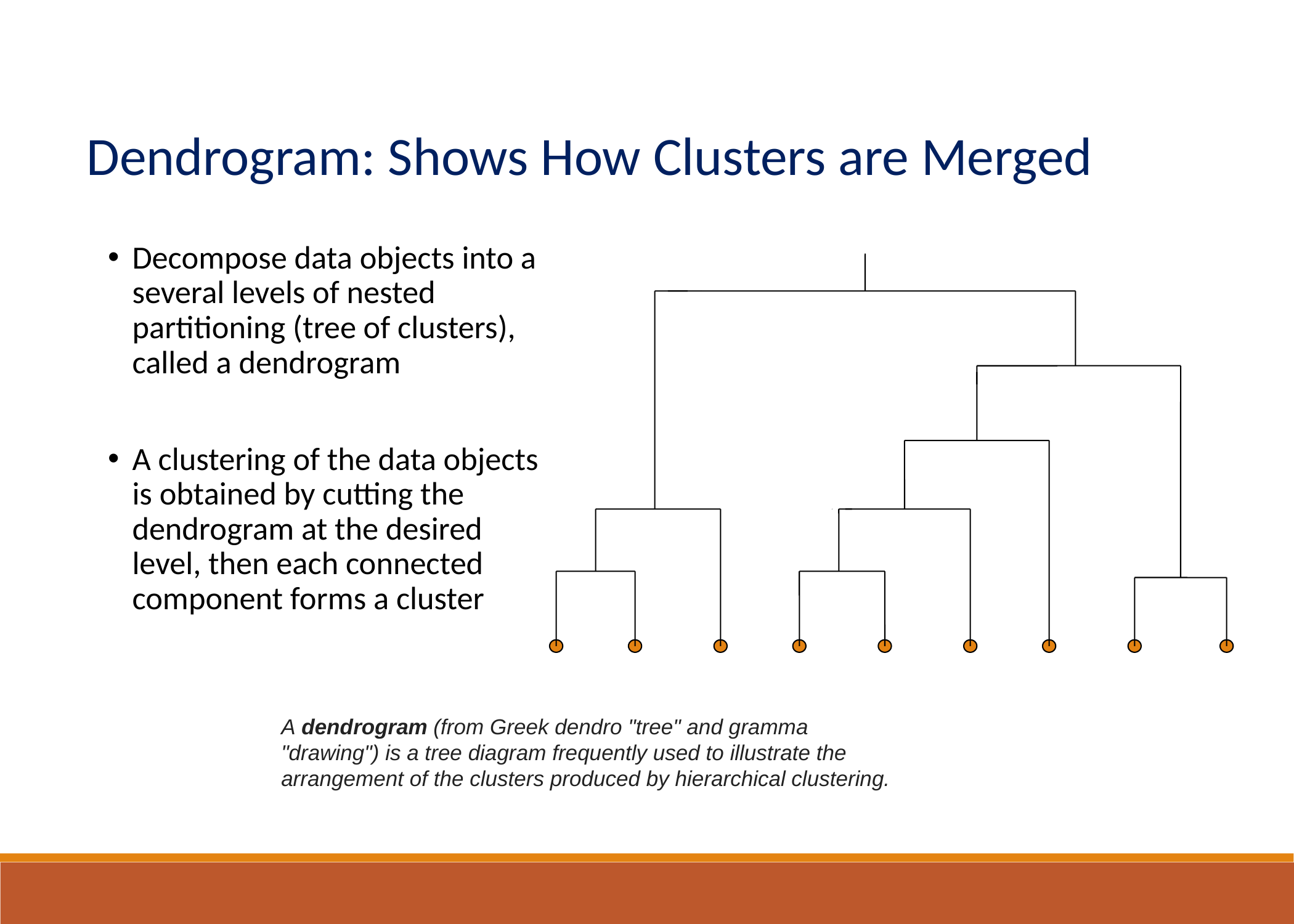

Dendrogram: Shows How Clusters are Merged

Decompose data objects into a several levels of nested partitioning (tree of clusters), called a dendrogram

A clustering of the data objects is obtained by cutting the dendrogram at the desired level, then each connected component forms a cluster

A dendrogram (from Greek dendro "tree" and gramma "drawing") is a tree diagram frequently used to illustrate the arrangement of the clusters produced by hierarchical clustering.